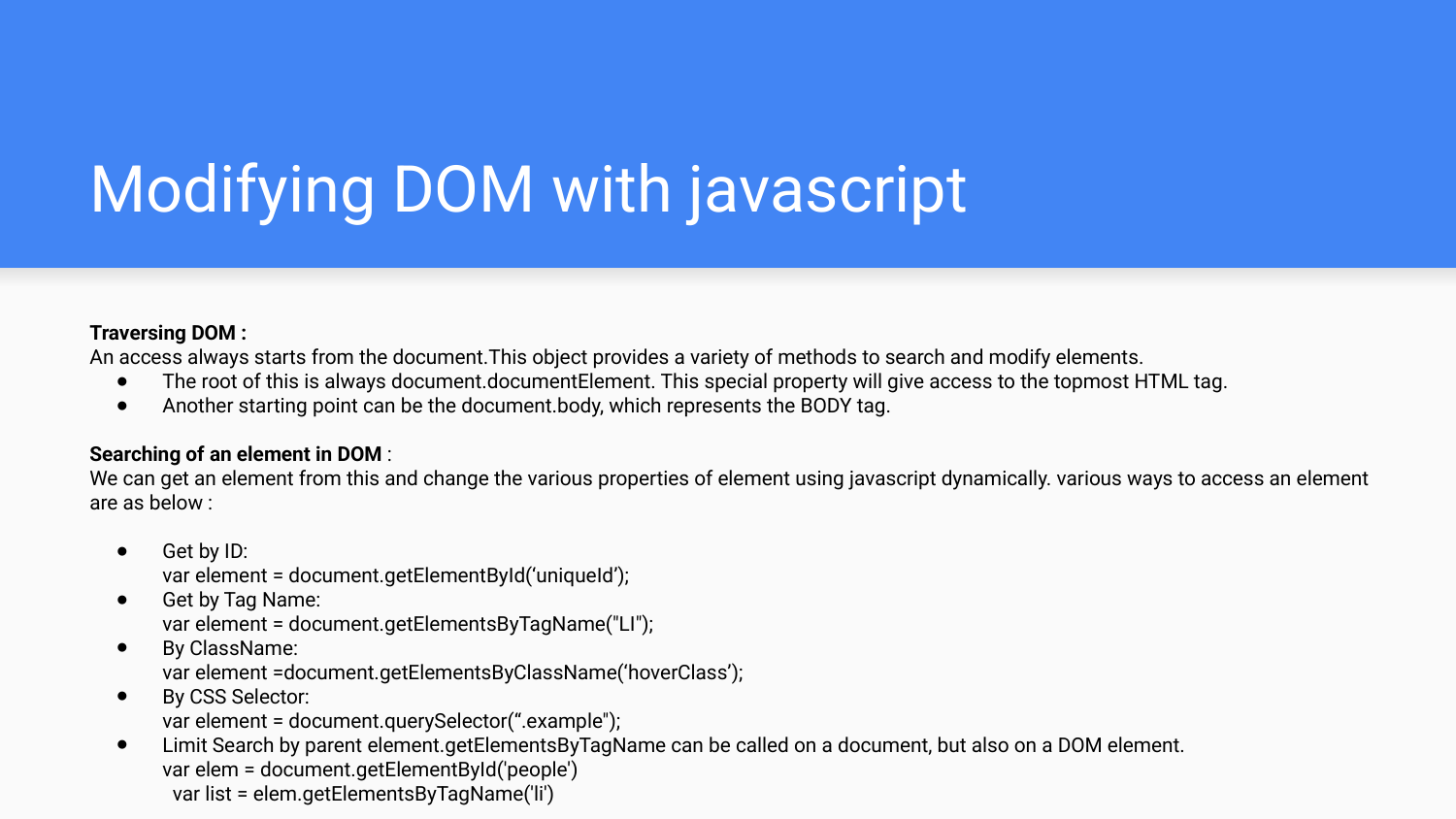

# Modifying DOM with javascript
Traversing DOM :
An access always starts from the document.This object provides a variety of methods to search and modify elements.
The root of this is always document.documentElement. This special property will give access to the topmost HTML tag.
Another starting point can be the document.body, which represents the BODY tag.

Searching of an element in DOM :
We can get an element from this and change the various properties of element using javascript dynamically. various ways to access an element are as below :

Get by ID:
var element = document.getElementById(‘uniqueId’);
Get by Tag Name:
var element = document.getElementsByTagName("LI");
By ClassName:
var element =document.getElementsByClassName(‘hoverClass’);
By CSS Selector:
var element = document.querySelector(“.example");
Limit Search by parent element.getElementsByTagName can be called on a document, but also on a DOM element.
var elem = document.getElementById('people')
  var list = elem.getElementsByTagName('li')